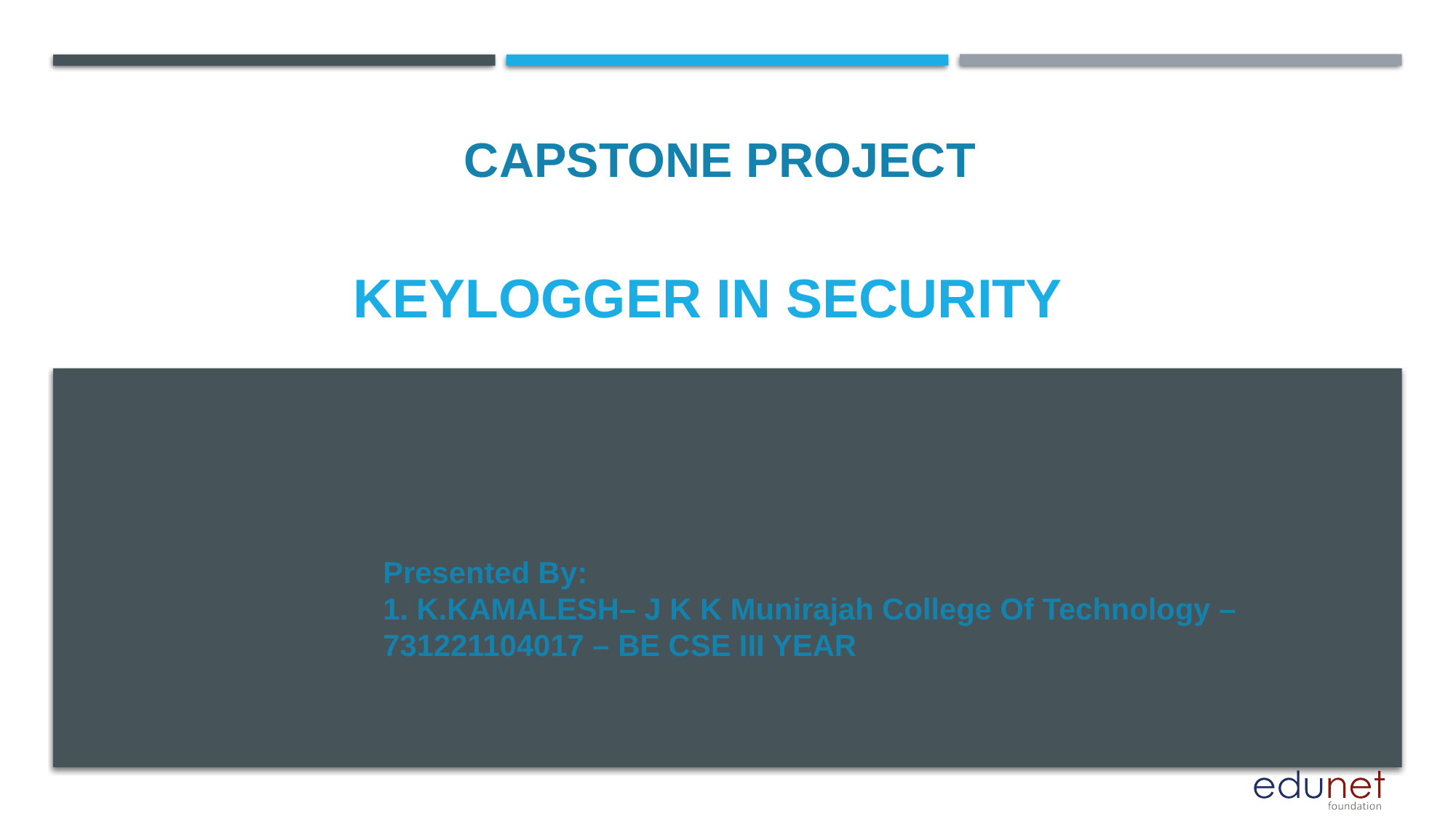

CAPSTONE PROJECT
# Keylogger in security
Presented By:
1. K.KAMALESH– J K K Munirajah College Of Technology – 731221104017 – BE CSE III YEAR